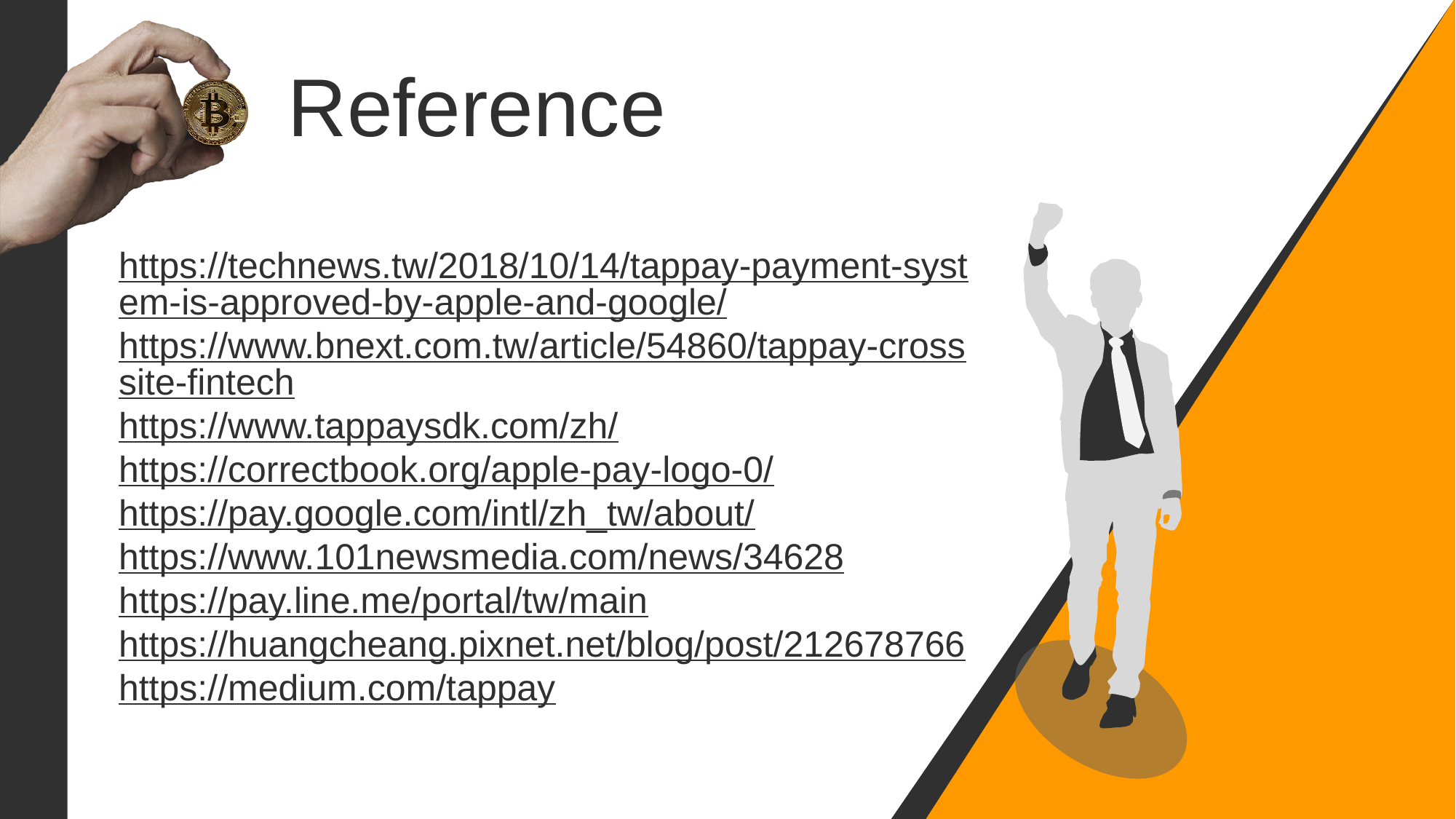

Reference

https://technews.tw/2018/10/14/tappay-payment-system-is-approved-by-apple-and-google/
https://www.bnext.com.tw/article/54860/tappay-crosssite-fintech
https://www.tappaysdk.com/zh/
https://correctbook.org/apple-pay-logo-0/
https://pay.google.com/intl/zh_tw/about/
https://www.101newsmedia.com/news/34628
https://pay.line.me/portal/tw/main
https://huangcheang.pixnet.net/blog/post/212678766
https://medium.com/tappay